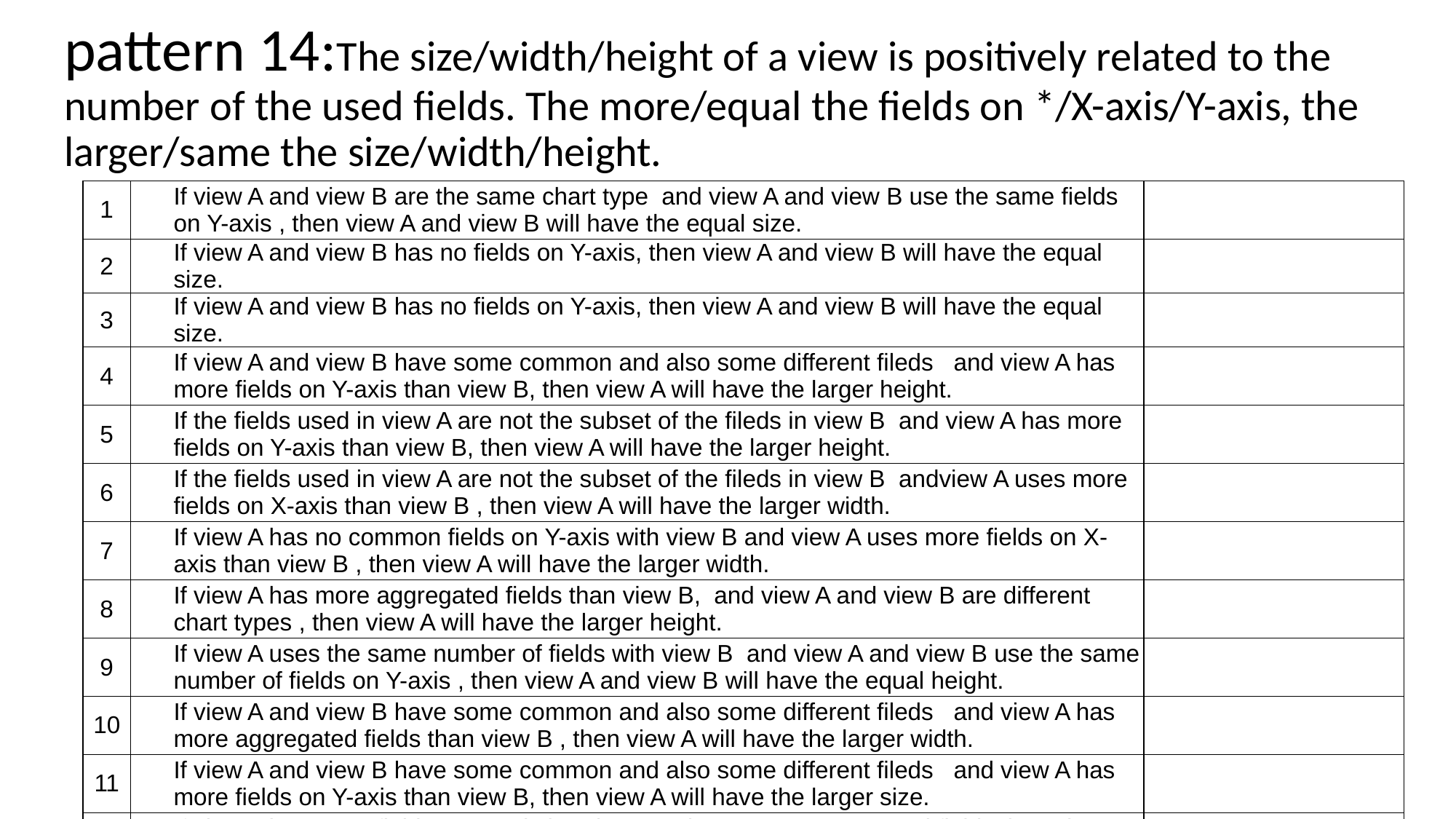

# pattern 14:The size/width/height of a view is positively related to the number of the used fields. The more/equal the fields on */X-axis/Y-axis, the larger/same the size/width/height.
| 1 | If view A and view B are the same chart type and view A and view B use the same fields on Y-axis , then view A and view B will have the equal size. |  |
| --- | --- | --- |
| 2 | If view A and view B has no fields on Y-axis, then view A and view B will have the equal size. |  |
| 3 | If view A and view B has no fields on Y-axis, then view A and view B will have the equal size. |  |
| 4 | If view A and view B have some common and also some different fileds and view A has more fields on Y-axis than view B, then view A will have the larger height. |  |
| 5 | If the fields used in view A are not the subset of the fileds in view B and view A has more fields on Y-axis than view B, then view A will have the larger height. |  |
| 6 | If the fields used in view A are not the subset of the fileds in view B andview A uses more fields on X-axis than view B , then view A will have the larger width. |  |
| 7 | If view A has no common fields on Y-axis with view B and view A uses more fields on X-axis than view B , then view A will have the larger width. |  |
| 8 | If view A has more aggregated fields than view B, and view A and view B are different chart types , then view A will have the larger height. |  |
| 9 | If view A uses the same number of fields with view B and view A and view B use the same number of fields on Y-axis , then view A and view B will have the equal height. |  |
| 10 | If view A and view B have some common and also some different fileds and view A has more aggregated fields than view B , then view A will have the larger width. |  |
| 11 | If view A and view B have some common and also some different fileds and view A has more fields on Y-axis than view B, then view A will have the larger size. |  |
| 12 | If view A has more fields on X-axis but does not have more aggregated fields than view B, then view A has width = 4. |  |
| 13 | If the fields used in view A are not the subset of the fileds in view B and view A has more fields on Y-axis than view B, then view A will have the larger size. |  |
| 14 | If the fields used in view A and view B has common fileds and they have the same number of fields on Y-axis , then view A and view B will have the equal height. |  |